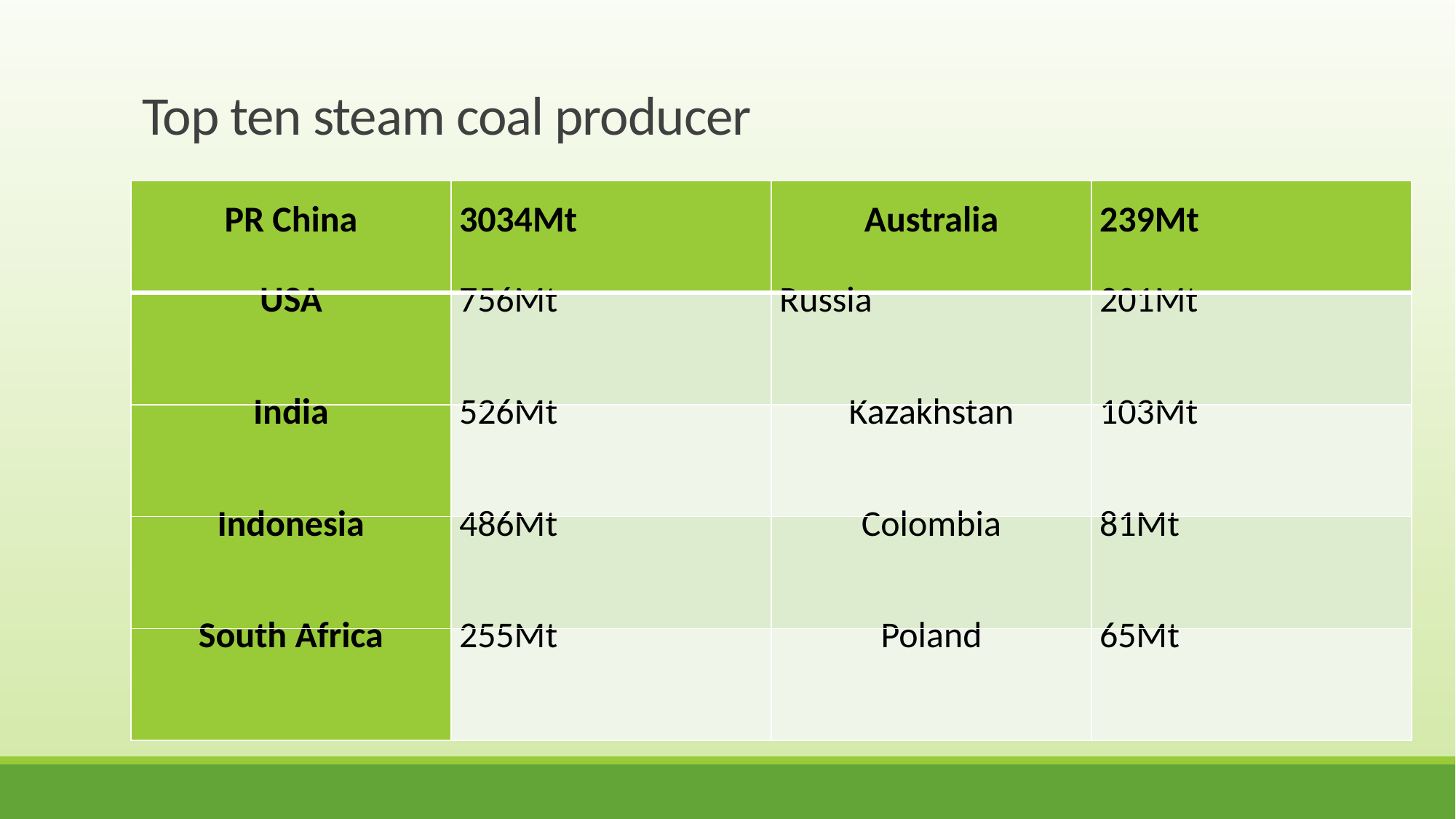

# Top ten steam coal producer
| PR China | 3034Mt | Australia | 239Mt |
| --- | --- | --- | --- |
| USA | 756Mt | Russia | 201Mt |
| India | 526Mt | Kazakhstan | 103Mt |
| Indonesia | 486Mt | Colombia | 81Mt |
| South Africa | 255Mt | Poland | 65Mt |